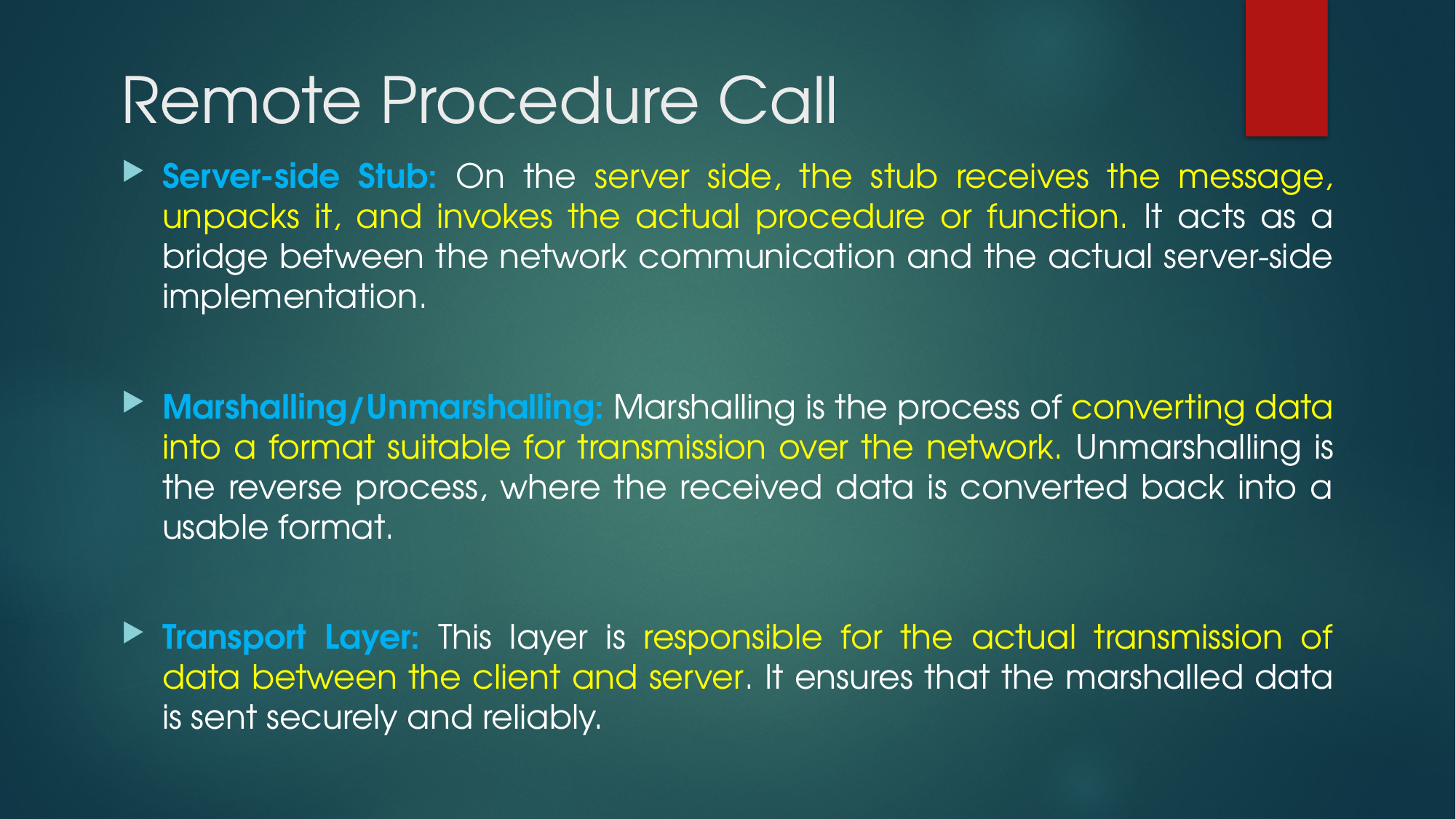

# Remote Procedure Call
Server-side Stub: On the server side, the stub receives the message, unpacks it, and invokes the actual procedure or function. It acts as a bridge between the network communication and the actual server-side implementation.

Marshalling/Unmarshalling: Marshalling is the process of converting data into a format suitable for transmission over the network. Unmarshalling is the reverse process, where the received data is converted back into a usable format.

Transport Layer: This layer is responsible for the actual transmission of data between the client and server. It ensures that the marshalled data is sent securely and reliably.